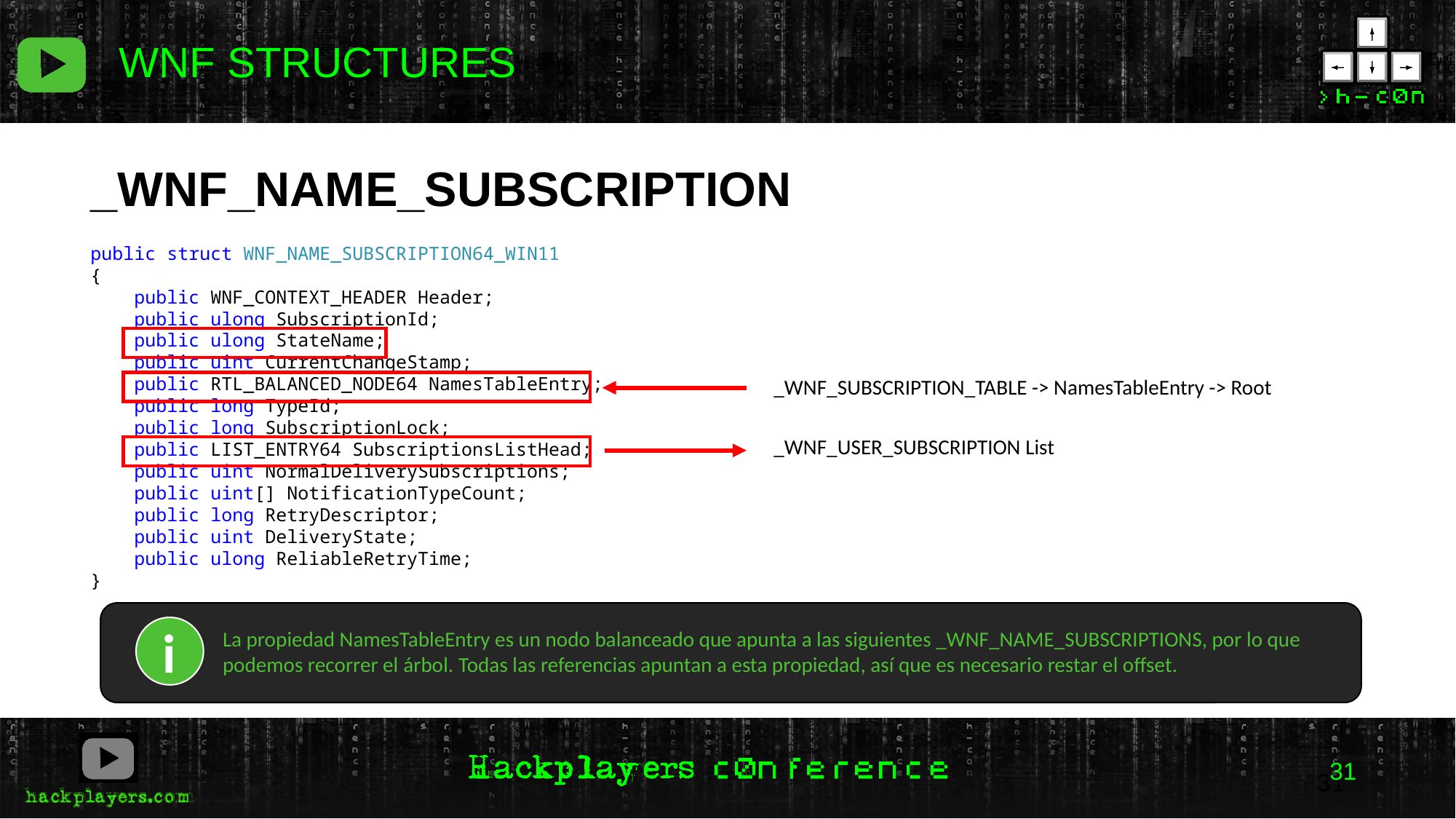

WNF STRUCTURES

_WNF_NAME_SUBSCRIPTION

public struct WNF_NAME_SUBSCRIPTION64_WIN11
{
    public WNF_CONTEXT_HEADER Header;
    public ulong SubscriptionId;
    public ulong StateName;
    public uint CurrentChangeStamp;
    public RTL_BALANCED_NODE64 NamesTableEntry;
    public long TypeId;
    public long SubscriptionLock;
    public LIST_ENTRY64 SubscriptionsListHead;
    public uint NormalDeliverySubscriptions;
    public uint[] NotificationTypeCount;
    public long RetryDescriptor;
    public uint DeliveryState;
    public ulong ReliableRetryTime;
}

_WNF_SUBSCRIPTION_TABLE -> NamesTableEntry -> Root

_WNF_USER_SUBSCRIPTION List

i
La propiedad NamesTableEntry es un nodo balanceado que apunta a las siguientes _WNF_NAME_SUBSCRIPTIONS, por lo que podemos recorrer el árbol. Todas las referencias apuntan a esta propiedad, así que es necesario restar el offset.
31
31